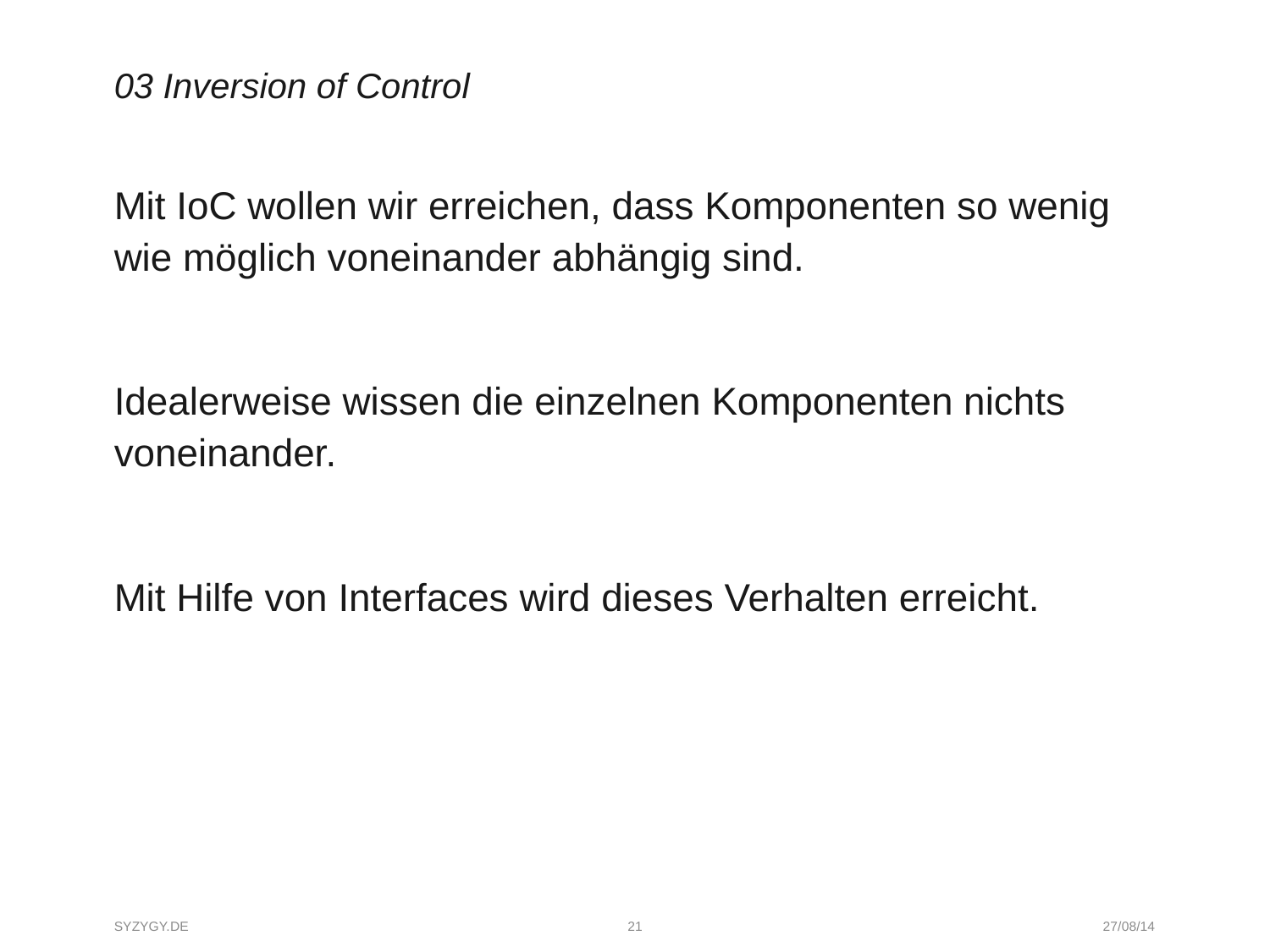

# 03 Inversion of Control
Mit IoC wollen wir erreichen, dass Komponenten so wenig wie möglich voneinander abhängig sind.

Idealerweise wissen die einzelnen Komponenten nichts voneinander.

Mit Hilfe von Interfaces wird dieses Verhalten erreicht.
SYZYGY.DE
21
27/08/14